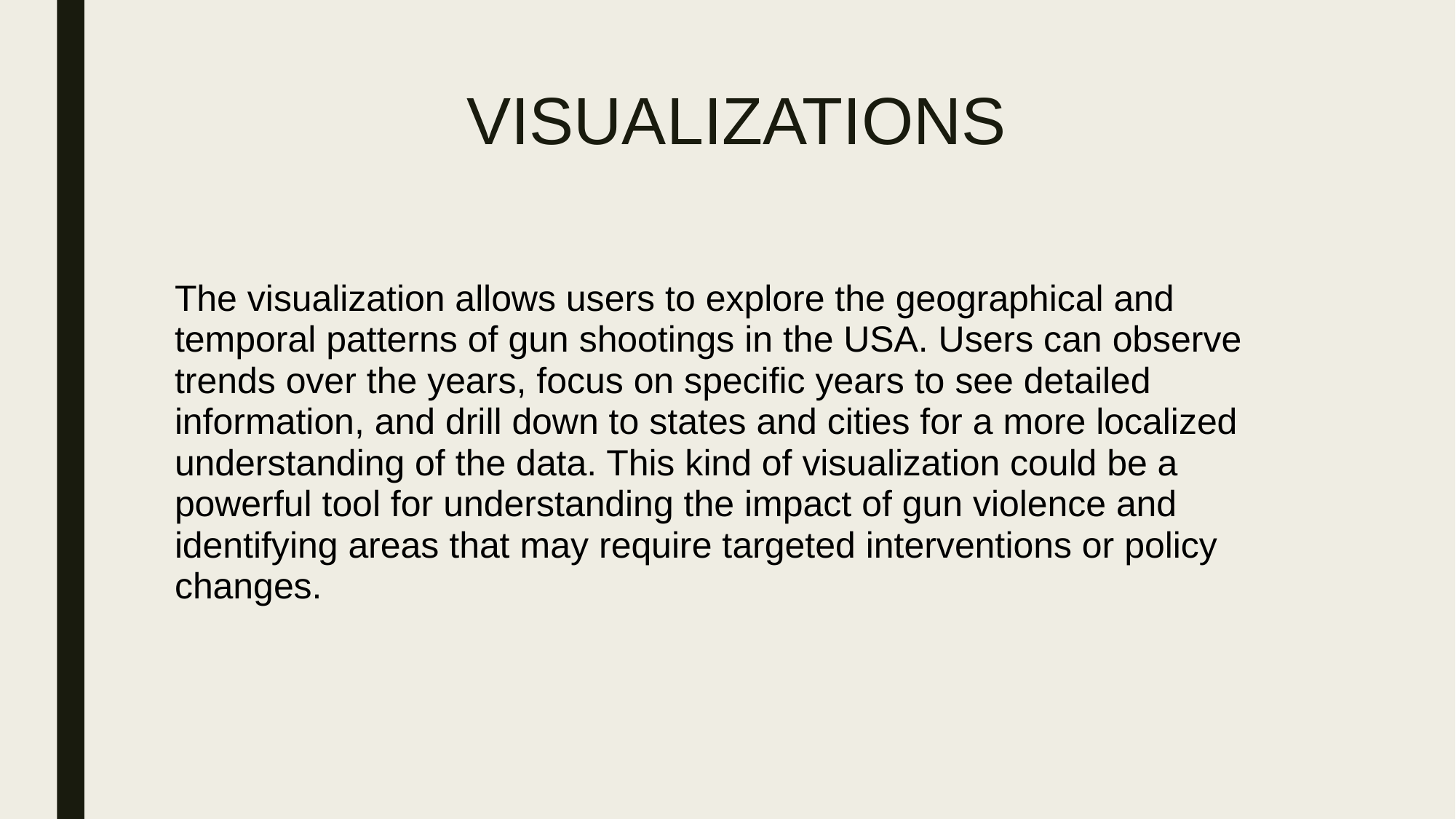

# VISUALIZATIONS
The visualization allows users to explore the geographical and temporal patterns of gun shootings in the USA. Users can observe trends over the years, focus on specific years to see detailed information, and drill down to states and cities for a more localized understanding of the data. This kind of visualization could be a powerful tool for understanding the impact of gun violence and identifying areas that may require targeted interventions or policy changes.